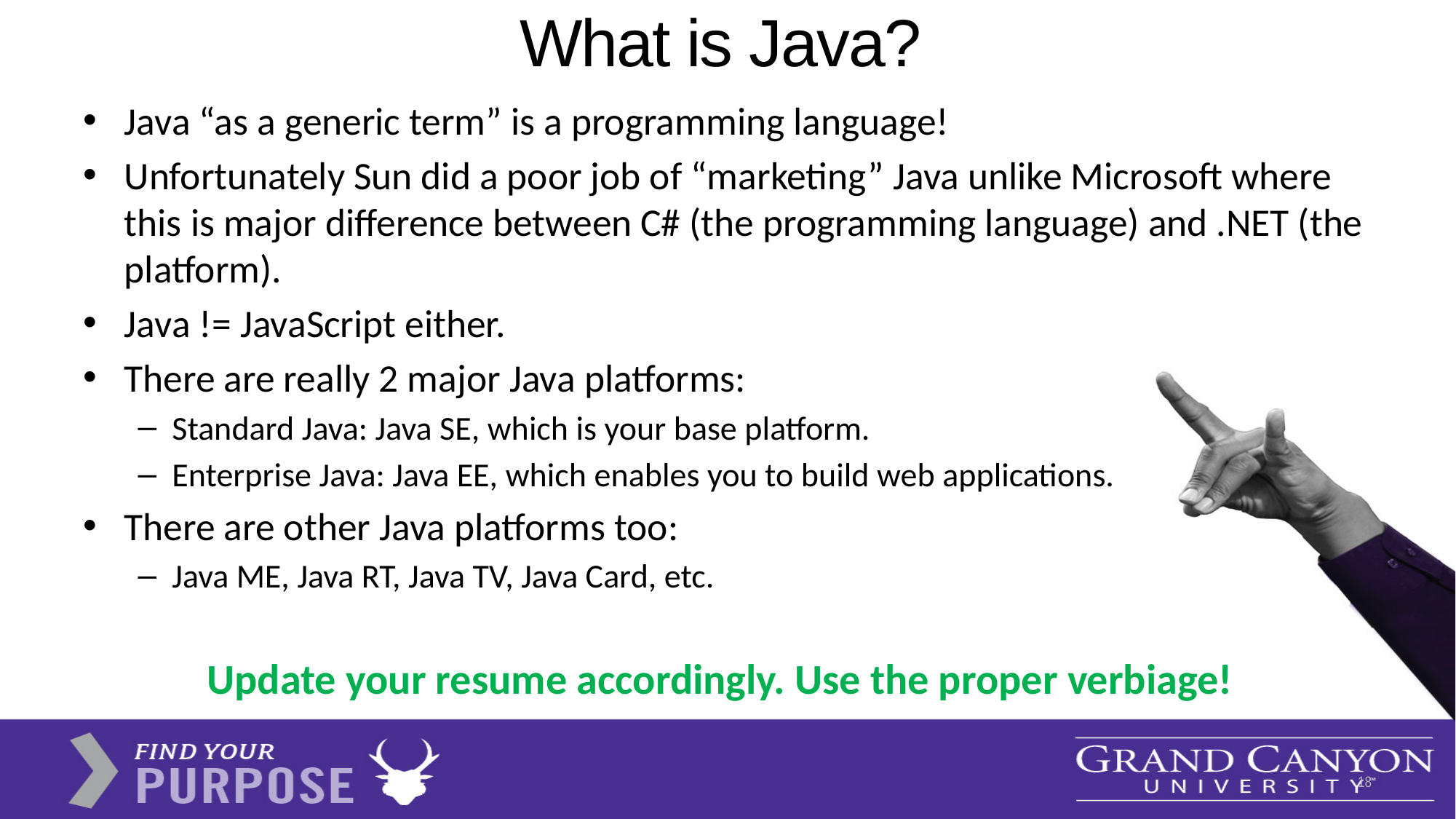

# What is Java?
Java “as a generic term” is a programming language!
Unfortunately Sun did a poor job of “marketing” Java unlike Microsoft where this is major difference between C# (the programming language) and .NET (the platform).
Java != JavaScript either.
There are really 2 major Java platforms:
Standard Java: Java SE, which is your base platform.
Enterprise Java: Java EE, which enables you to build web applications.
There are other Java platforms too:
Java ME, Java RT, Java TV, Java Card, etc.
Update your resume accordingly. Use the proper verbiage!
18